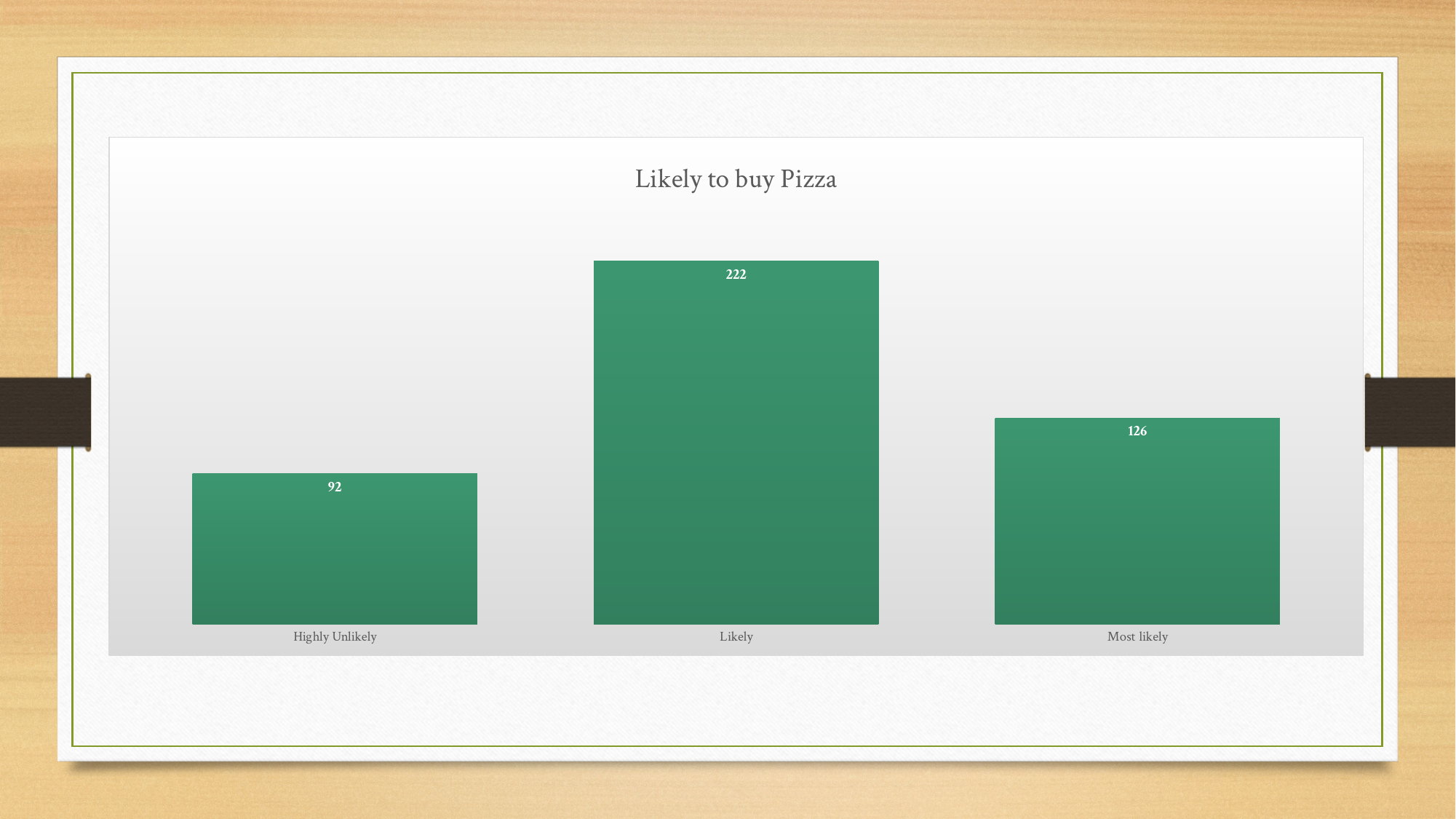

### Chart: Likely to buy Pizza

| Category | Total |
|---|---|
| Highly Unlikely | 92.0 |
| Likely | 222.0 |
| Most likely | 126.0 |